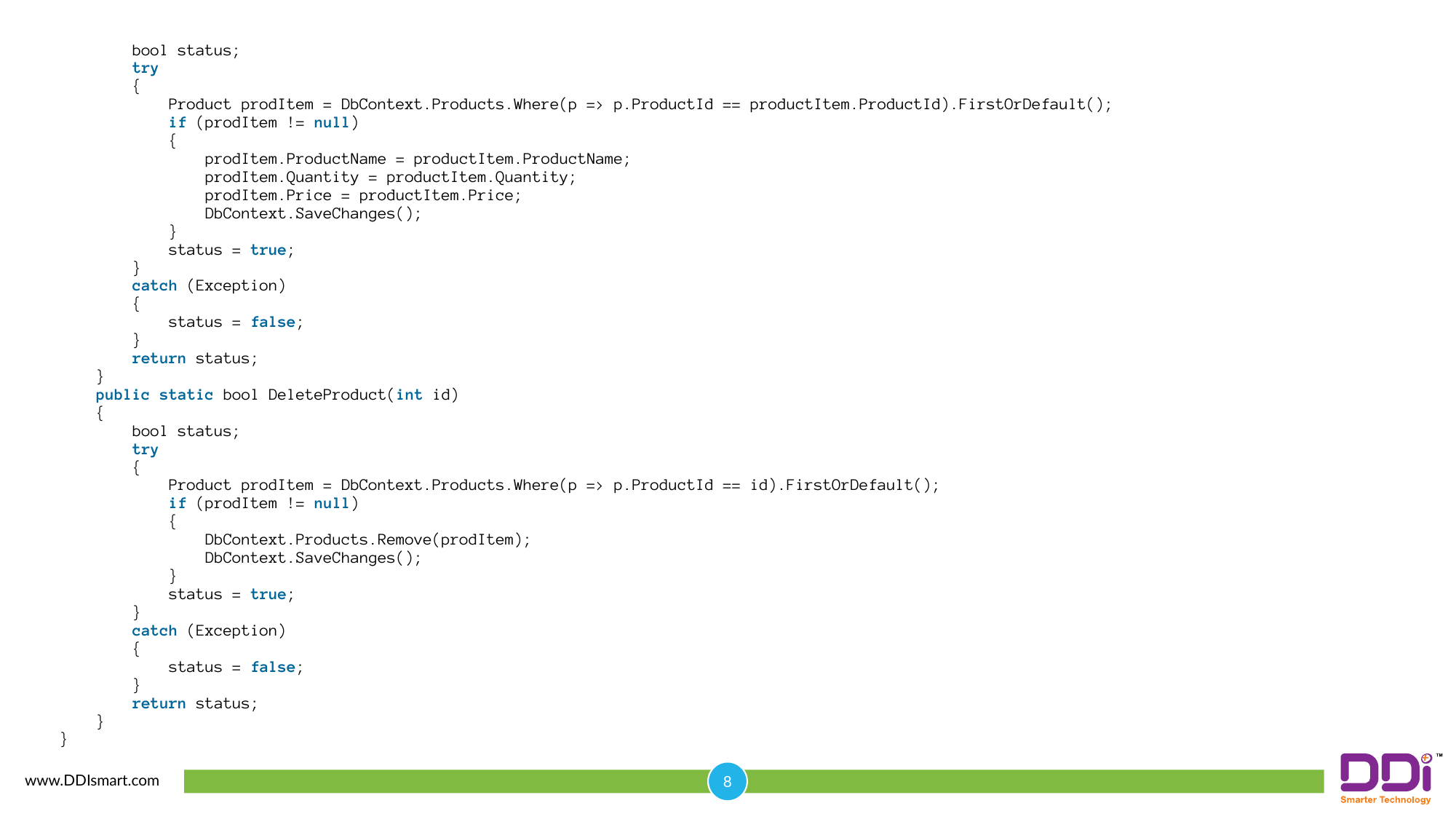

bool status;
        try
        {
            Product prodItem = DbContext.Products.Where(p => p.ProductId == productItem.ProductId).FirstOrDefault();
            if (prodItem != null)
            {
                prodItem.ProductName = productItem.ProductName;
                prodItem.Quantity = productItem.Quantity;
                prodItem.Price = productItem.Price;
                DbContext.SaveChanges();
            }
            status = true;
        }
        catch (Exception)
        {
            status = false;
        }
        return status;
    }
    public static bool DeleteProduct(int id)
    {
        bool status;
        try
        {
            Product prodItem = DbContext.Products.Where(p => p.ProductId == id).FirstOrDefault();
            if (prodItem != null)
            {
                DbContext.Products.Remove(prodItem);
                DbContext.SaveChanges();
            }
            status = true;
        }
        catch (Exception)
        {
            status = false;
        }
        return status;
    }
}